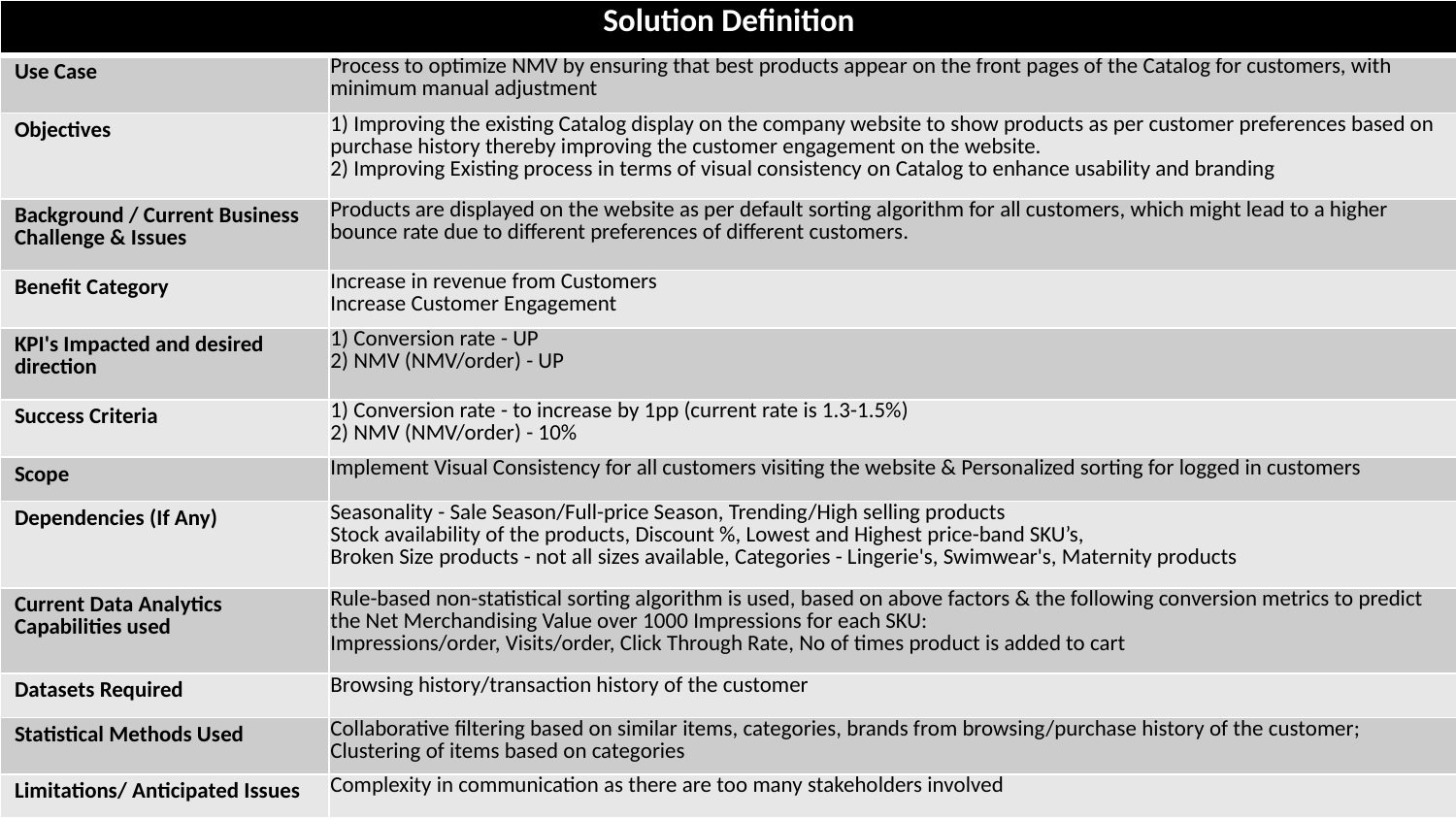

| Solution Definition |  |
| --- | --- |
| Use Case | Process to optimize NMV by ensuring that best products appear on the front pages of the Catalog for customers, with minimum manual adjustment |
| Objectives | 1) Improving the existing Catalog display on the company website to show products as per customer preferences based on purchase history thereby improving the customer engagement on the website. 2) Improving Existing process in terms of visual consistency on Catalog to enhance usability and branding |
| Background / Current Business Challenge & Issues | Products are displayed on the website as per default sorting algorithm for all customers, which might lead to a higher bounce rate due to different preferences of different customers. |
| Benefit Category | Increase in revenue from Customers Increase Customer Engagement |
| KPI's Impacted and desired direction | 1) Conversion rate - UP 2) NMV (NMV/order) - UP |
| Success Criteria | 1) Conversion rate - to increase by 1pp (current rate is 1.3-1.5%) 2) NMV (NMV/order) - 10% |
| Scope | Implement Visual Consistency for all customers visiting the website & Personalized sorting for logged in customers |
| Dependencies (If Any) | Seasonality - Sale Season/Full-price Season, Trending/High selling products Stock availability of the products, Discount %, Lowest and Highest price-band SKU’s, Broken Size products - not all sizes available, Categories - Lingerie's, Swimwear's, Maternity products |
| Current Data Analytics Capabilities used | Rule-based non-statistical sorting algorithm is used, based on above factors & the following conversion metrics to predict the Net Merchandising Value over 1000 Impressions for each SKU: Impressions/order, Visits/order, Click Through Rate, No of times product is added to cart |
| Datasets Required | Browsing history/transaction history of the customer |
| Statistical Methods Used | Collaborative filtering based on similar items, categories, brands from browsing/purchase history of the customer; Clustering of items based on categories |
| Limitations/ Anticipated Issues | Complexity in communication as there are too many stakeholders involved |